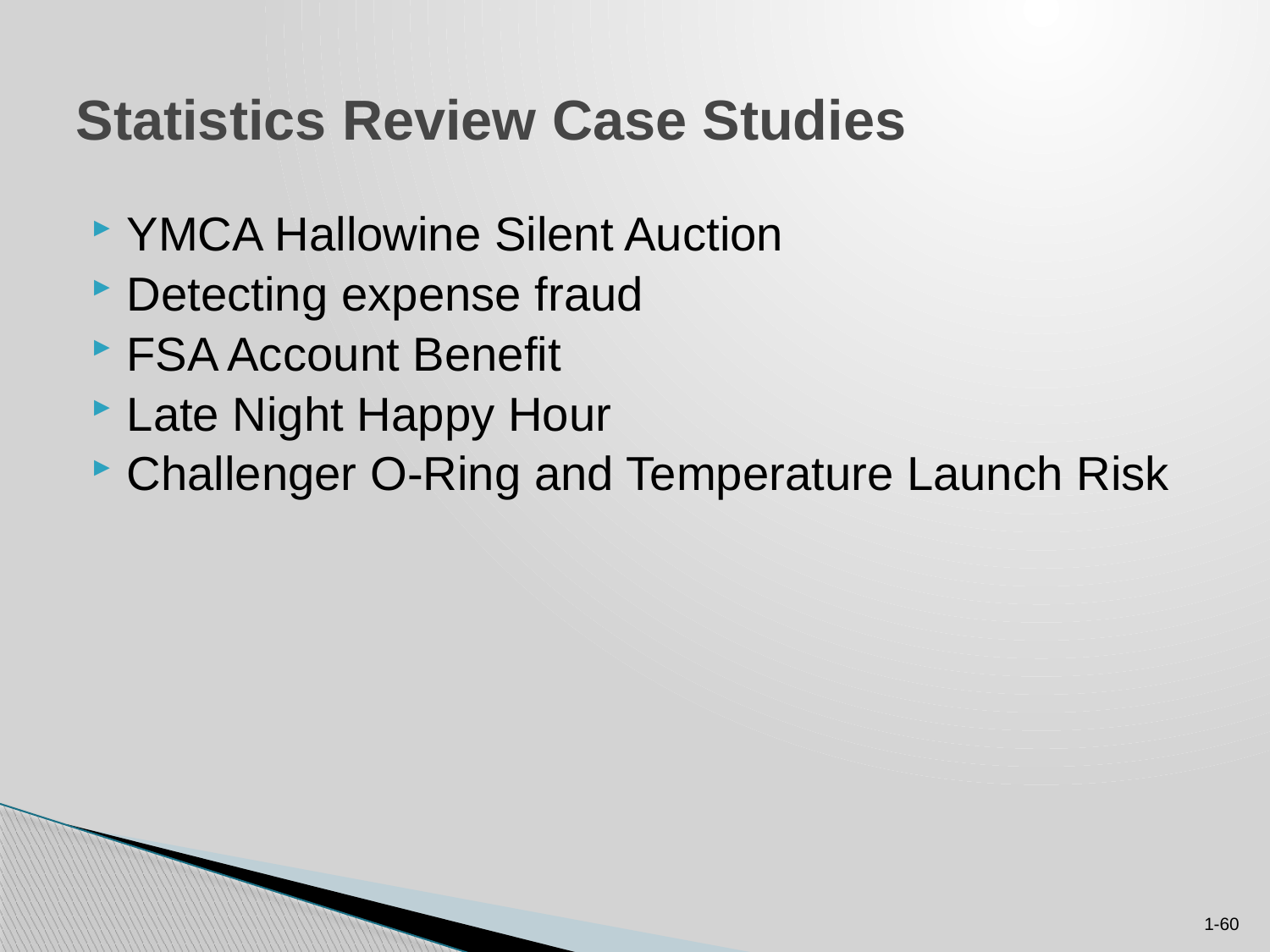

# Statistics Review Case Studies
YMCA Hallowine Silent Auction
Detecting expense fraud
FSA Account Benefit
Late Night Happy Hour
Challenger O-Ring and Temperature Launch Risk

1-60